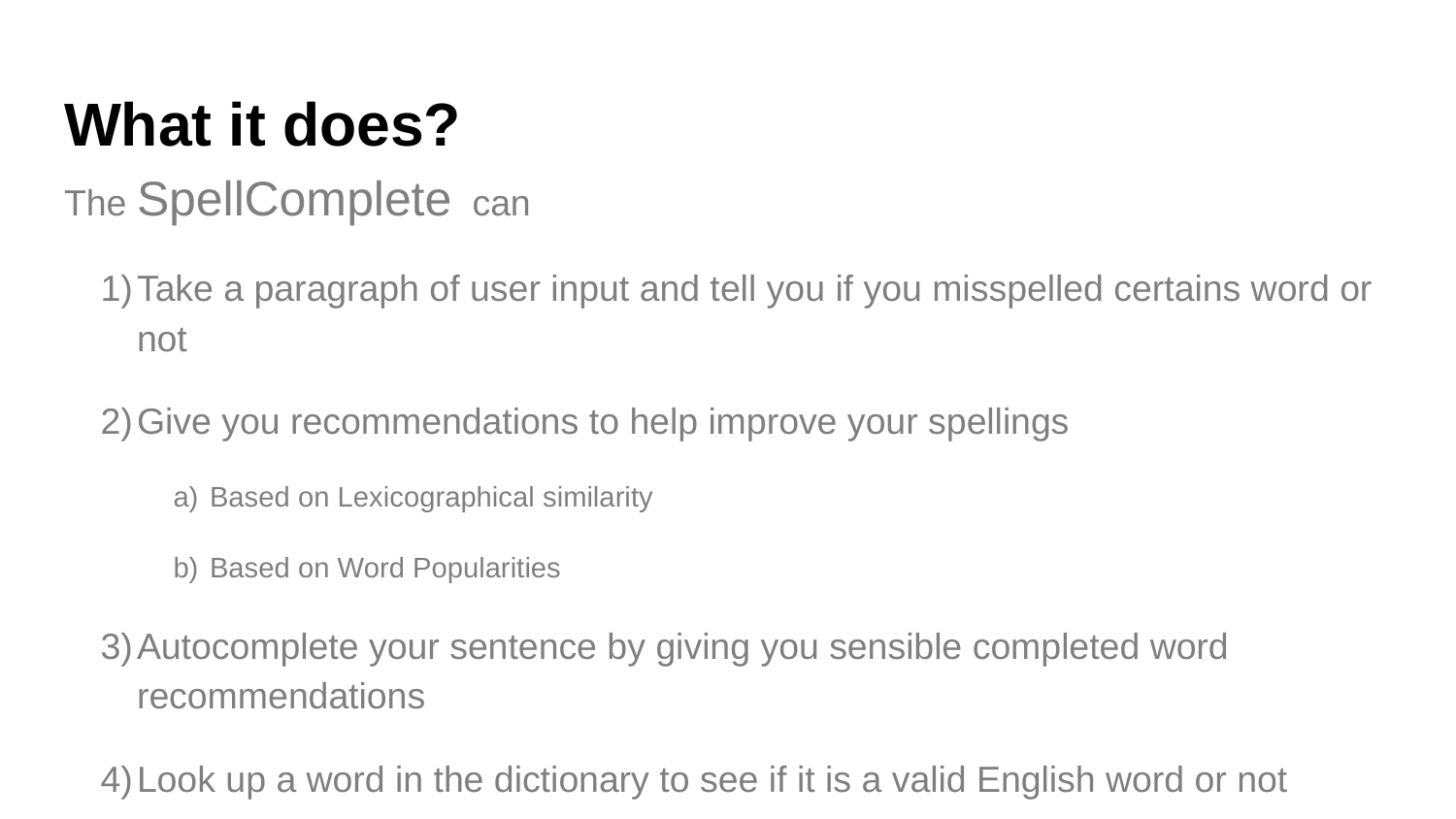

# What it does?
The SpellComplete  can
Take a paragraph of user input and tell you if you misspelled certains word or not
Give you recommendations to help improve your spellings
Based on Lexicographical similarity
Based on Word Popularities
Autocomplete your sentence by giving you sensible completed word recommendations
Look up a word in the dictionary to see if it is a valid English word or not
Compare performance of different dictionaries based on different data structures
Use a stack to store user input and retrieve previously entered searches using an “undo button”